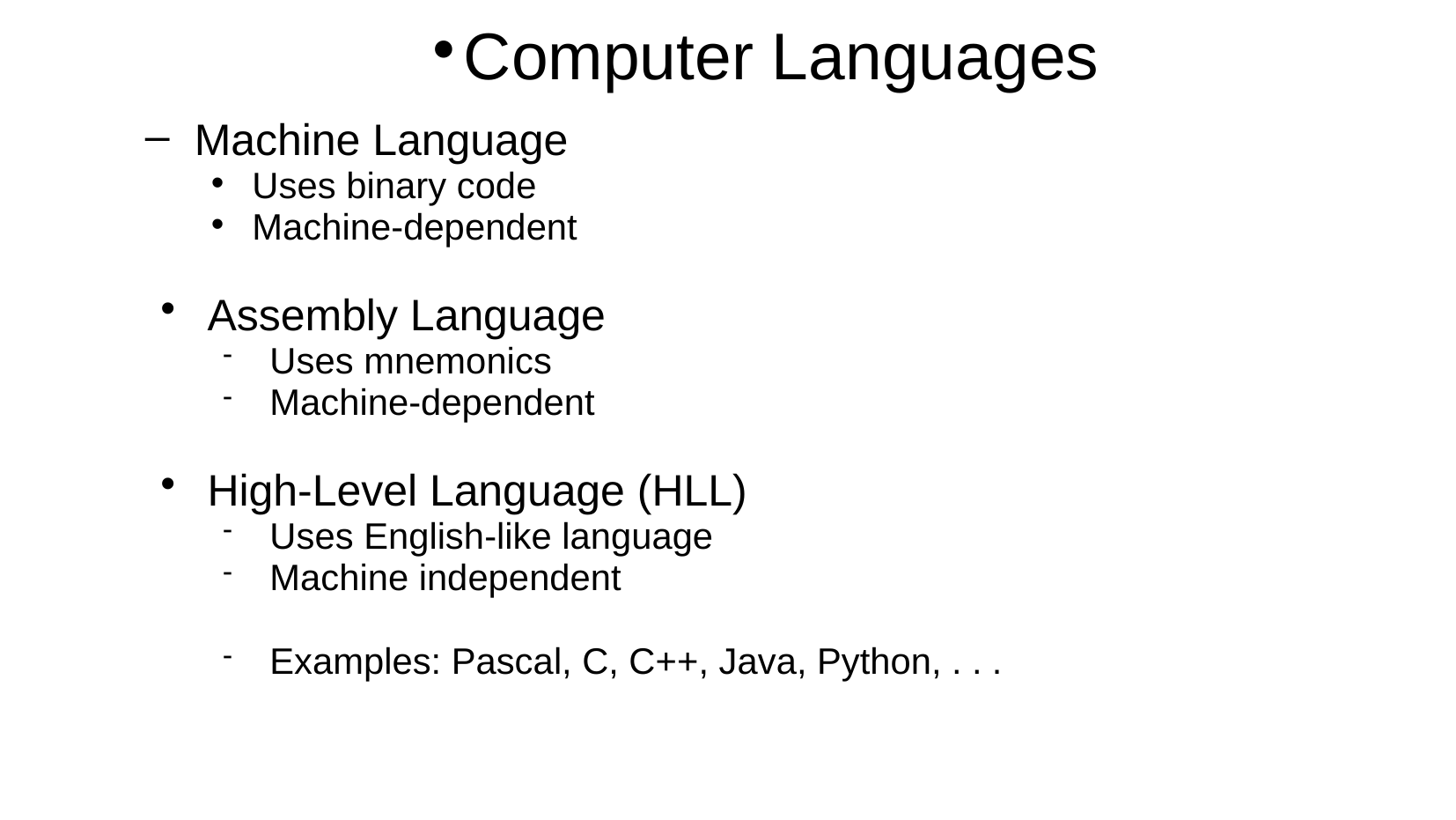

Computer Languages
Machine Language
Uses binary code
Machine-dependent

Assembly Language
Uses mnemonics
Machine-dependent

High-Level Language (HLL)
Uses English-like language
Machine independent

Examples: Pascal, C, C++, Java, Python, . . .